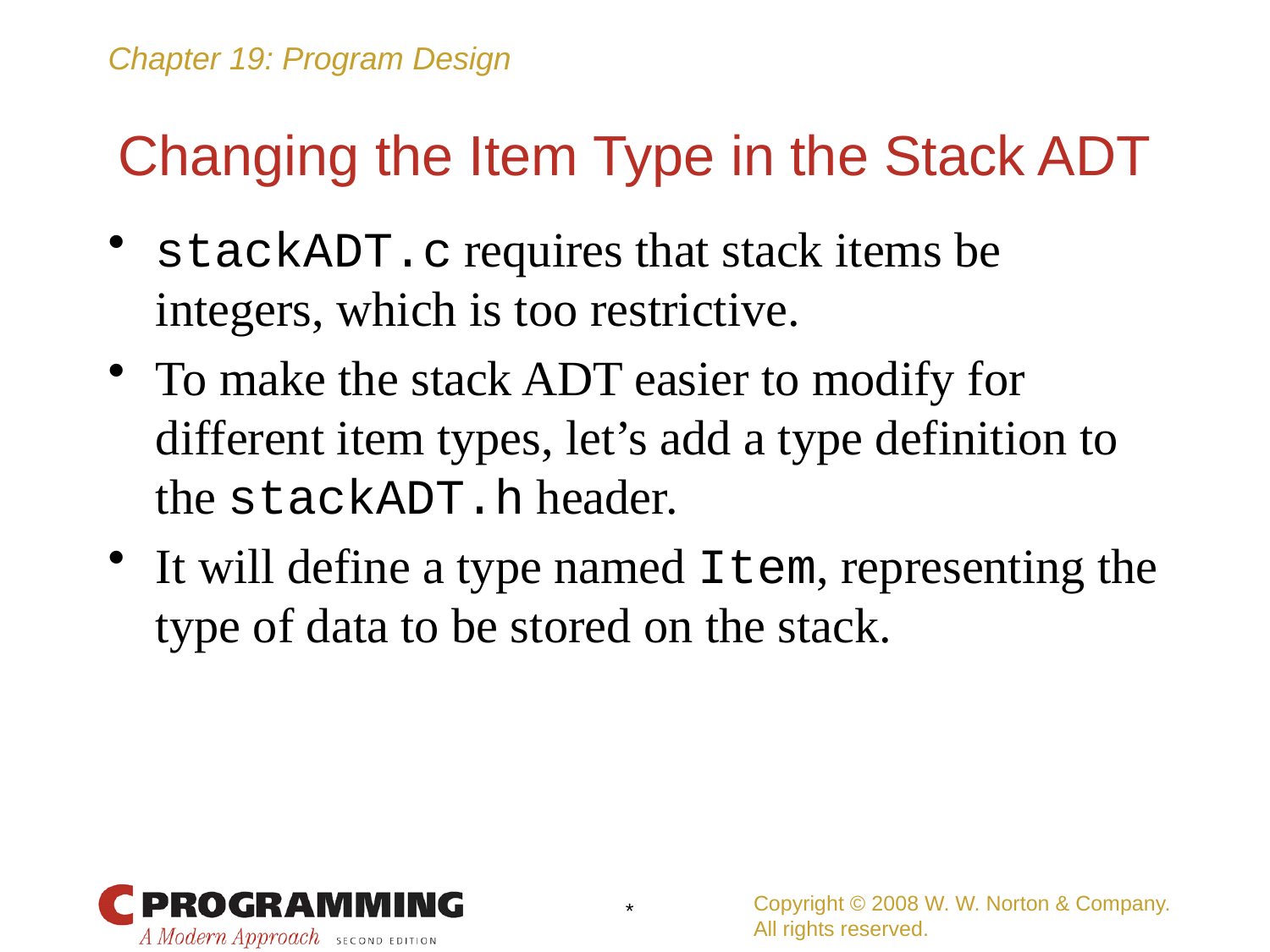

# Changing the Item Type in the Stack ADT
stackADT.c requires that stack items be integers, which is too restrictive.
To make the stack ADT easier to modify for different item types, let’s add a type definition to the stackADT.h header.
It will define a type named Item, representing the type of data to be stored on the stack.
Copyright © 2008 W. W. Norton & Company.
All rights reserved.
*